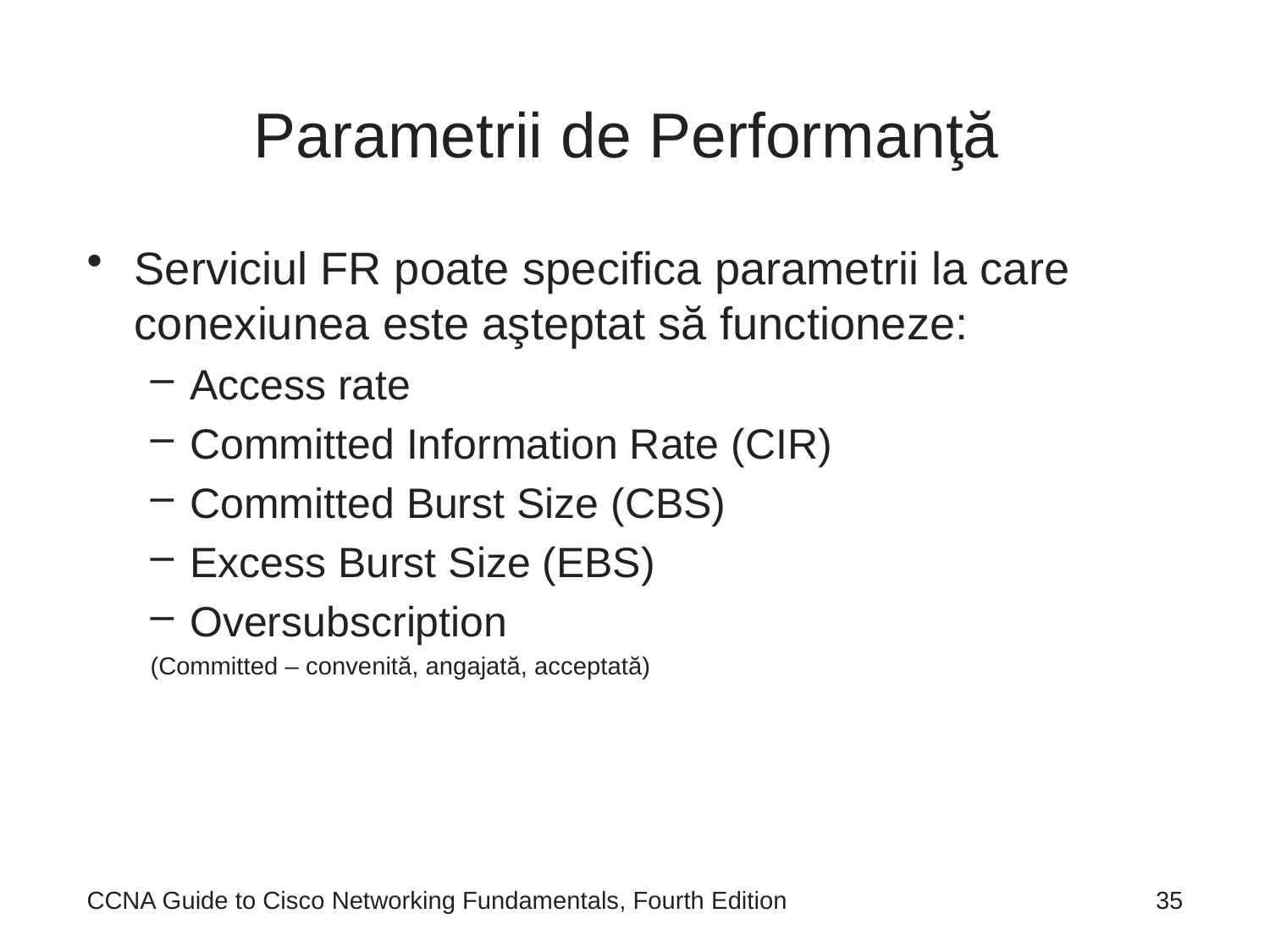

# Parametrii de Performanţă
Serviciul FR poate specifica parametrii la care conexiunea este aşteptat să functioneze:
Access rate
Committed Information Rate (CIR)
Committed Burst Size (CBS)
Excess Burst Size (EBS)
Oversubscription
(Committed – convenită, angajată, acceptată)
CCNA Guide to Cisco Networking Fundamentals, Fourth Edition
35